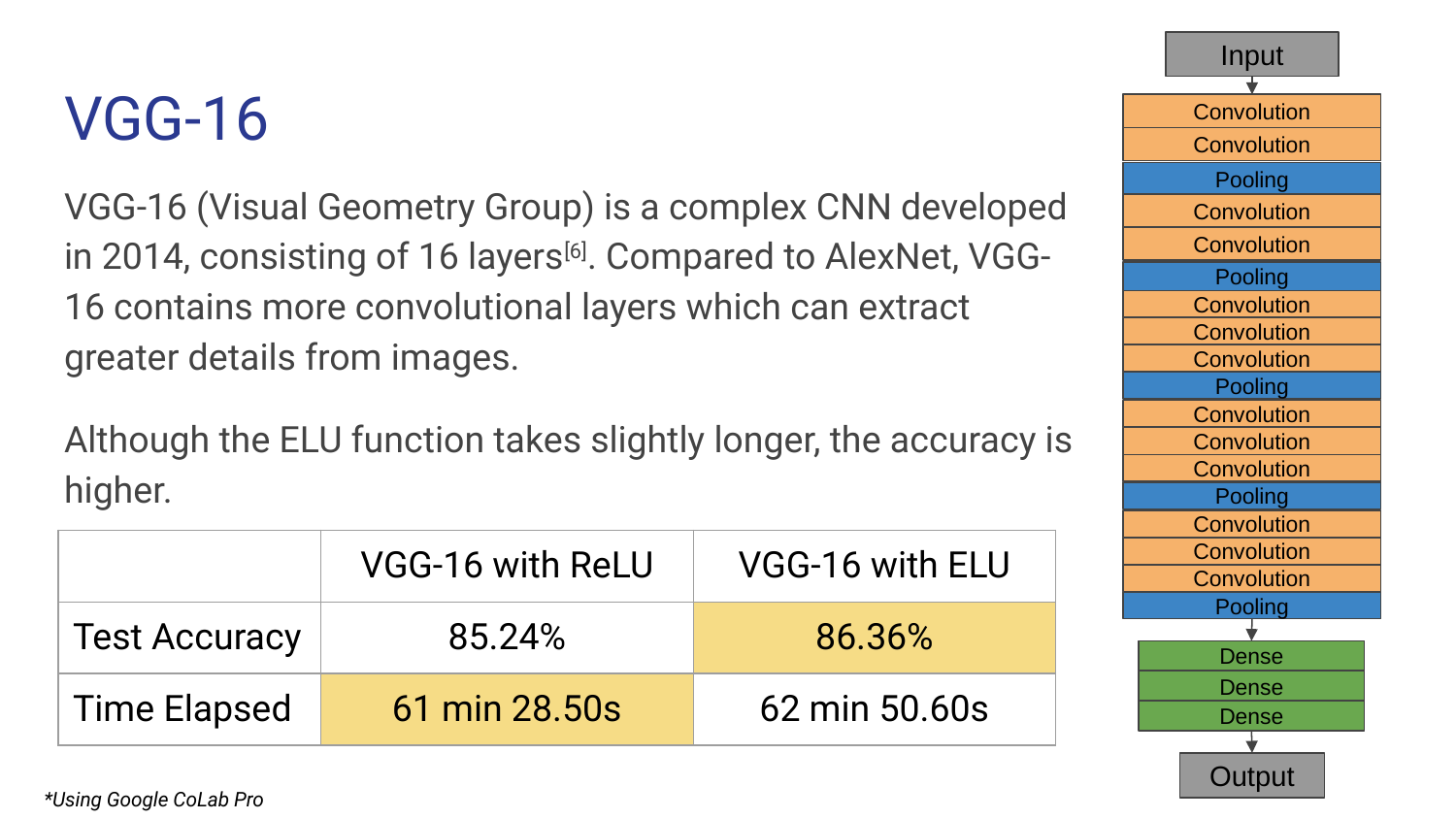

Input
# VGG-16
Convolution
Convolution
VGG-16 (Visual Geometry Group) is a complex CNN developed in 2014, consisting of 16 layers[6]. Compared to AlexNet, VGG-16 contains more convolutional layers which can extract greater details from images.
Although the ELU function takes slightly longer, the accuracy is higher.
Pooling
Convolution
Convolution
Pooling
Convolution
Convolution
Convolution
Pooling
Convolution
Pooling
Convolution
Convolution
Pooling
Convolution
|  | VGG-16 with ReLU | VGG-16 with ELU |
| --- | --- | --- |
| Test Accuracy | 85.24% | 86.36% |
| Time Elapsed | 61 min 28.50s | 62 min 50.60s |
Convolution
Convolution
Pooling
Dense
Dense
Dense
Output
*Using Google CoLab Pro